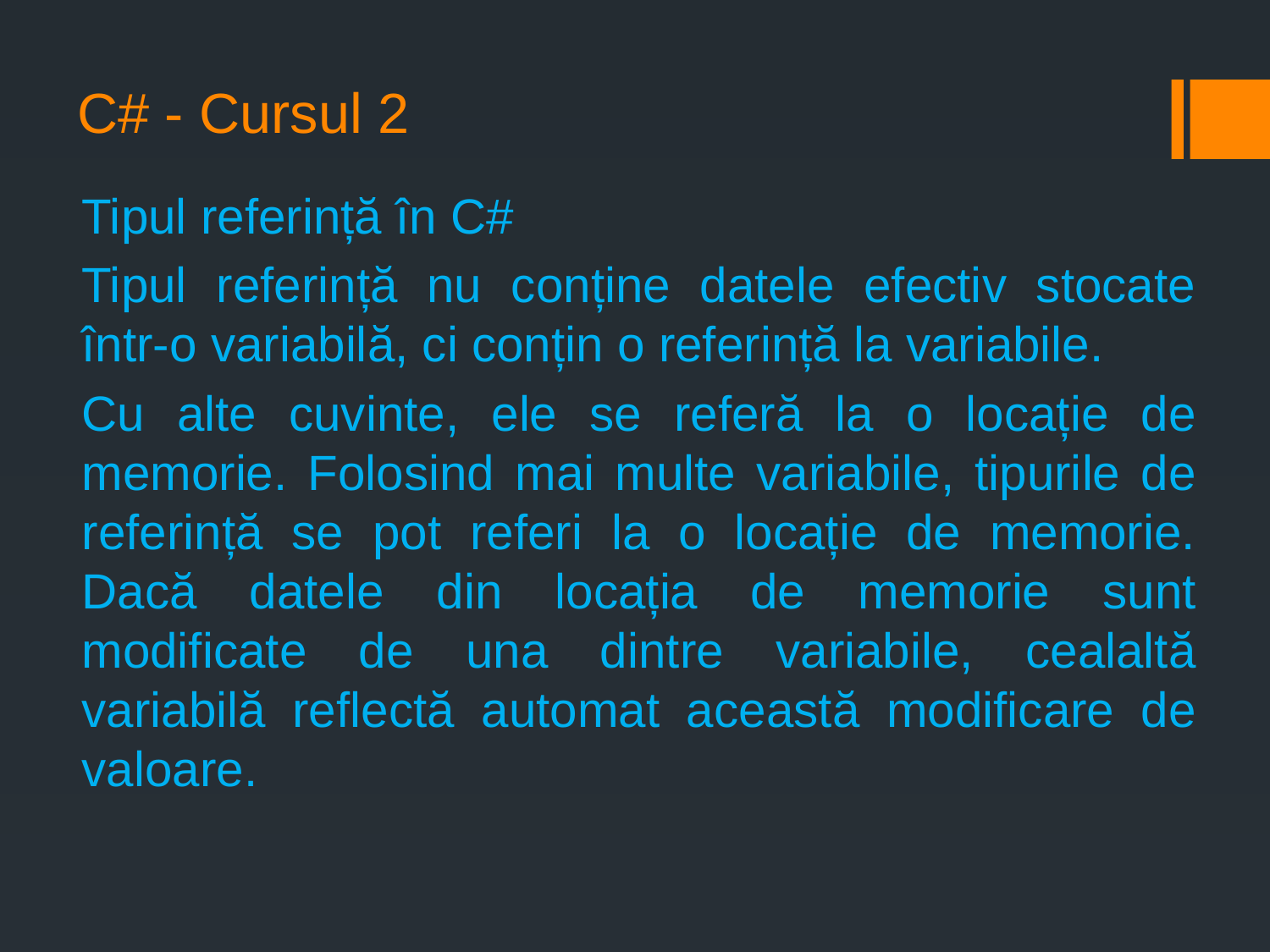

# C# - Cursul 2
Tipul referință în C#
Tipul referință nu conține datele efectiv stocate într-o variabilă, ci conțin o referință la variabile.
Cu alte cuvinte, ele se referă la o locație de memorie. Folosind mai multe variabile, tipurile de referință se pot referi la o locație de memorie. Dacă datele din locația de memorie sunt modificate de una dintre variabile, cealaltă variabilă reflectă automat această modificare de valoare.